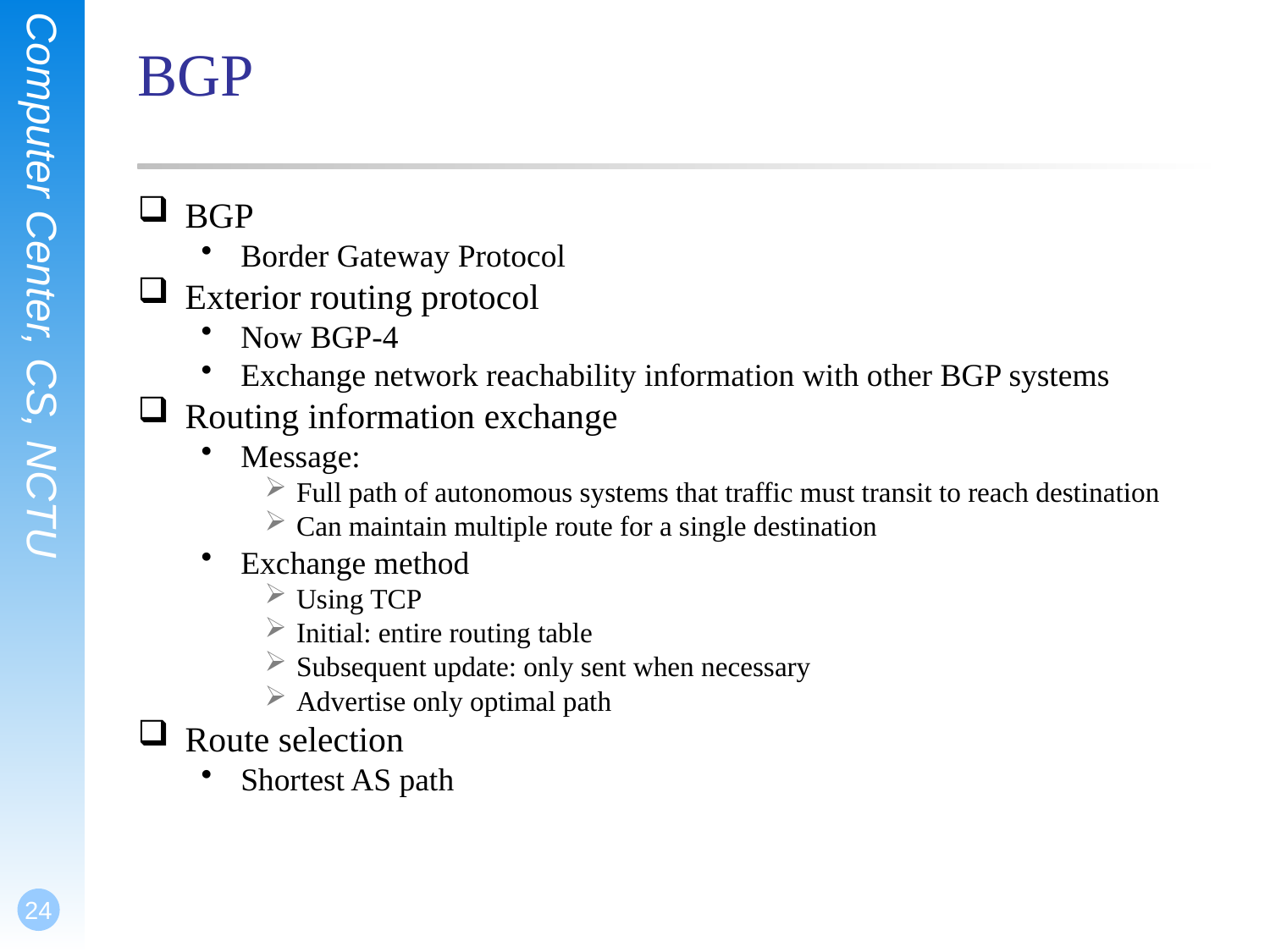

# BGP
BGP
Border Gateway Protocol
Exterior routing protocol
Now BGP-4
Exchange network reachability information with other BGP systems
Routing information exchange
Message:
Full path of autonomous systems that traffic must transit to reach destination
Can maintain multiple route for a single destination
Exchange method
Using TCP
Initial: entire routing table
Subsequent update: only sent when necessary
Advertise only optimal path
Route selection
Shortest AS path